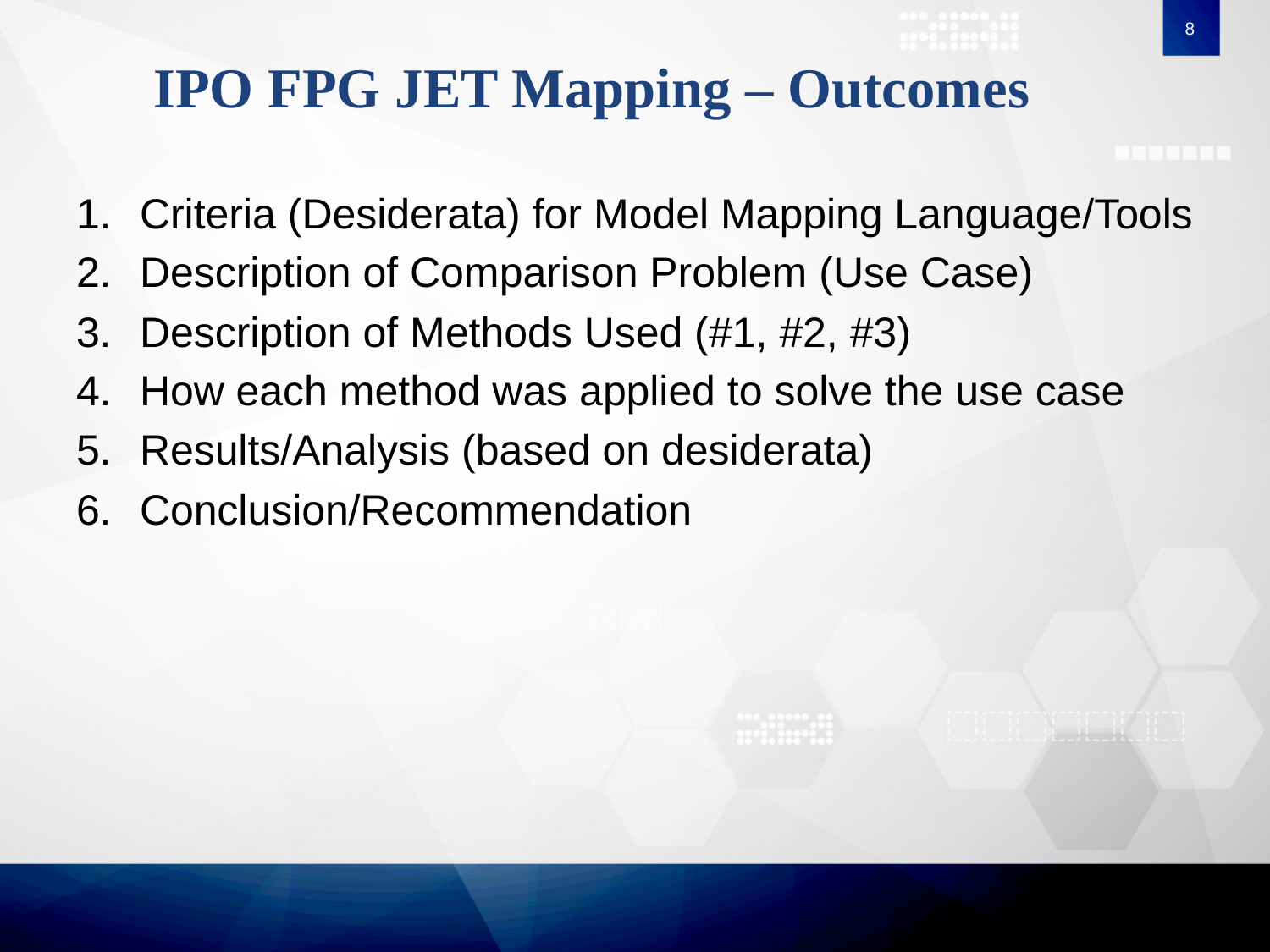

8
# IPO FPG JET Mapping – Outcomes
Criteria (Desiderata) for Model Mapping Language/Tools
Description of Comparison Problem (Use Case)
Description of Methods Used (#1, #2, #3)
How each method was applied to solve the use case
Results/Analysis (based on desiderata)
Conclusion/Recommendation